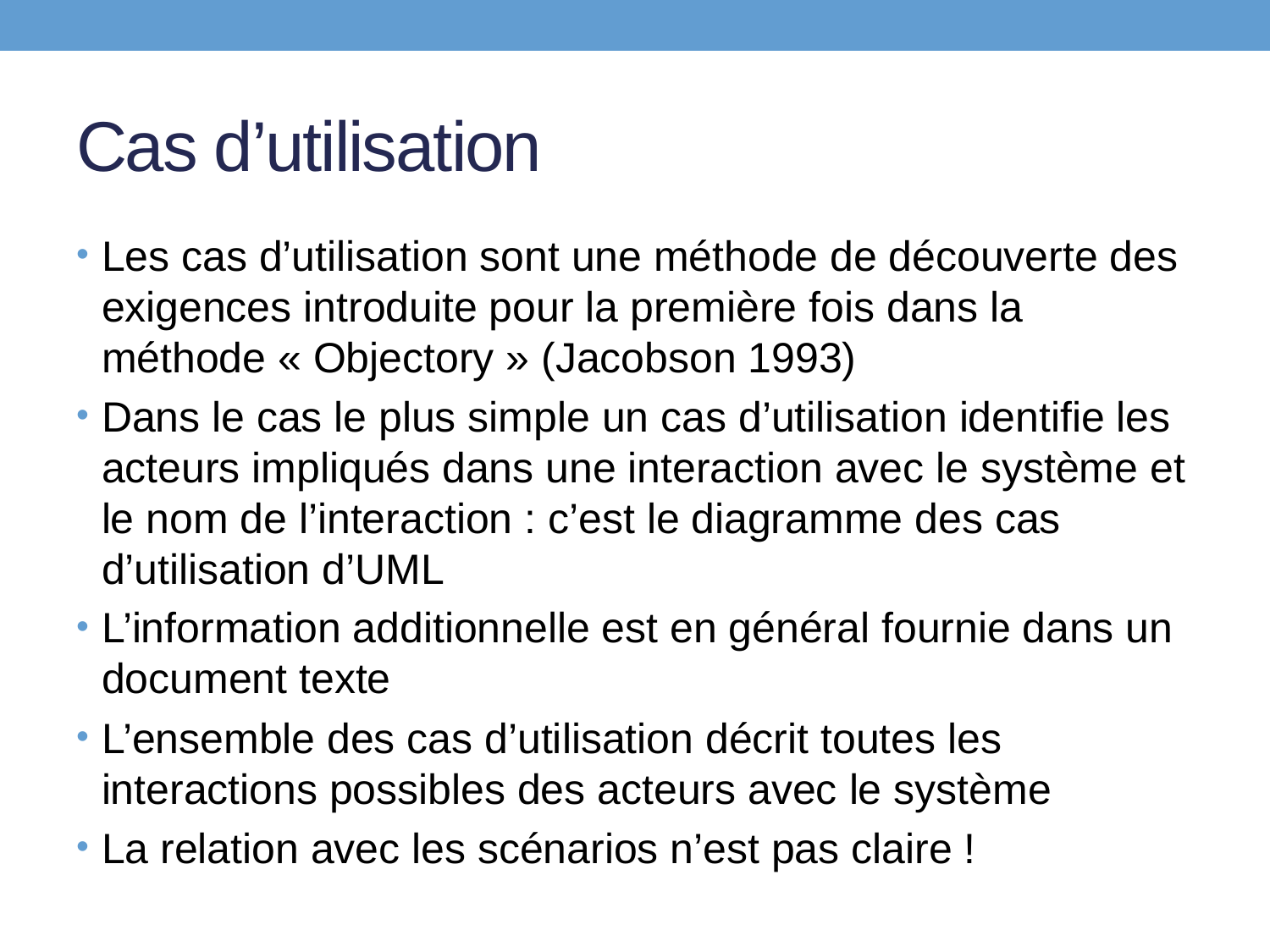

# Cas d’utilisation
Les cas d’utilisation sont une méthode de découverte des exigences introduite pour la première fois dans la méthode « Objectory » (Jacobson 1993)
Dans le cas le plus simple un cas d’utilisation identifie les acteurs impliqués dans une interaction avec le système et le nom de l’interaction : c’est le diagramme des cas d’utilisation d’UML
L’information additionnelle est en général fournie dans un document texte
L’ensemble des cas d’utilisation décrit toutes les interactions possibles des acteurs avec le système
La relation avec les scénarios n’est pas claire !